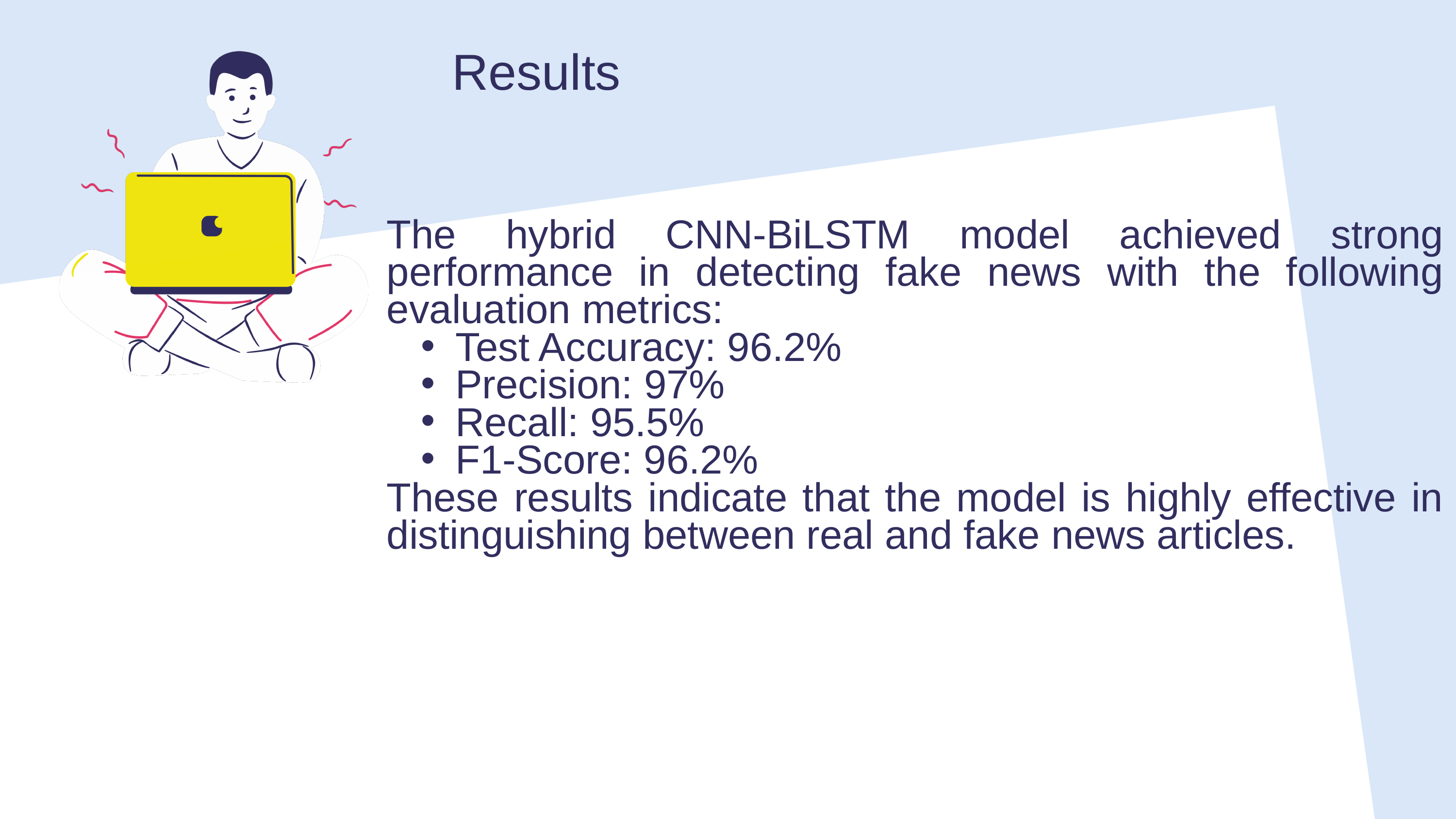

Results

The hybrid CNN-BiLSTM model achieved strong performance in detecting fake news with the following evaluation metrics:
Test Accuracy: 96.2%
Precision: 97%
Recall: 95.5%
F1-Score: 96.2%
These results indicate that the model is highly effective in distinguishing between real and fake news articles.